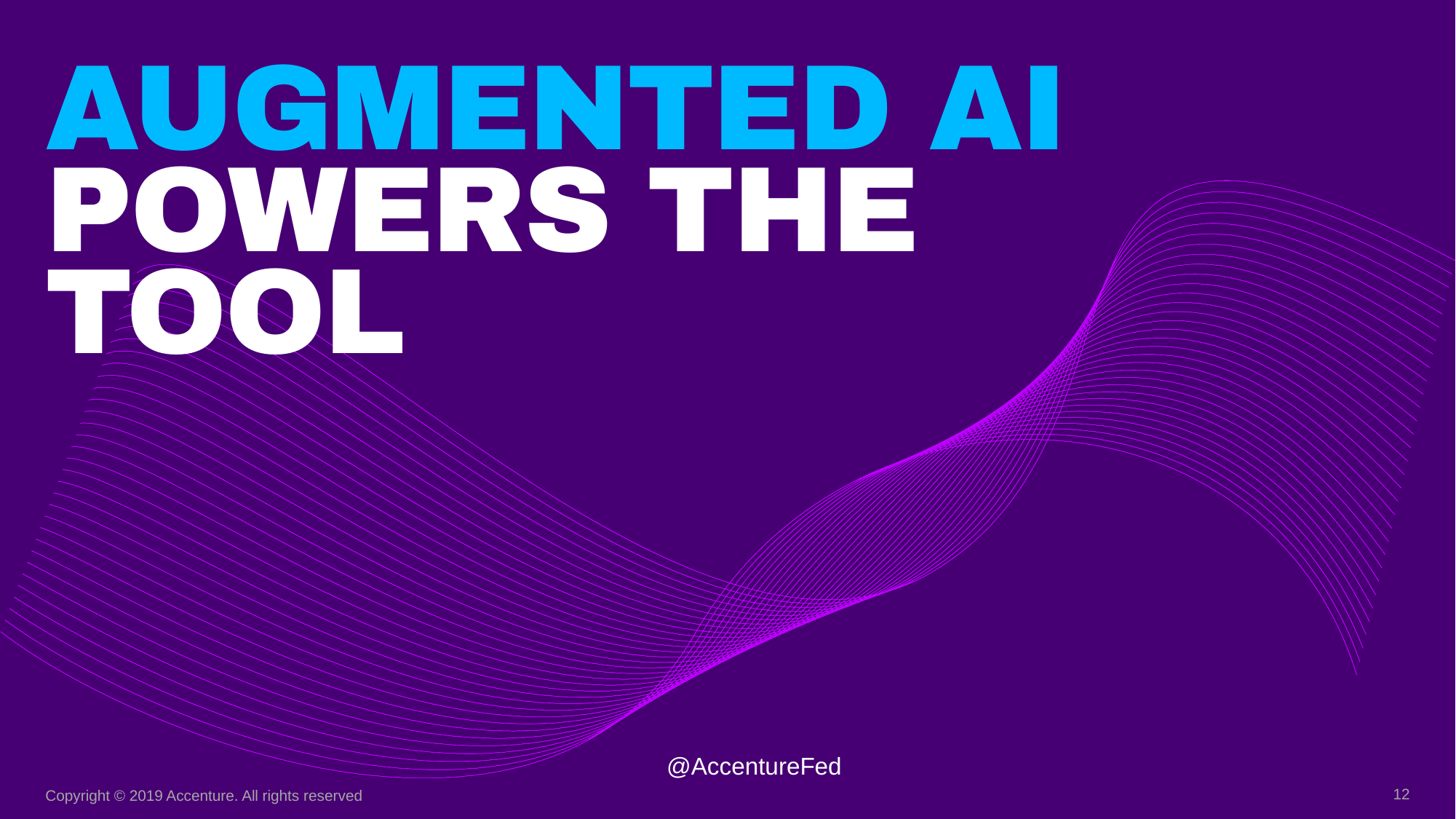

# Augmented AI powers the tool
@AccentureFed